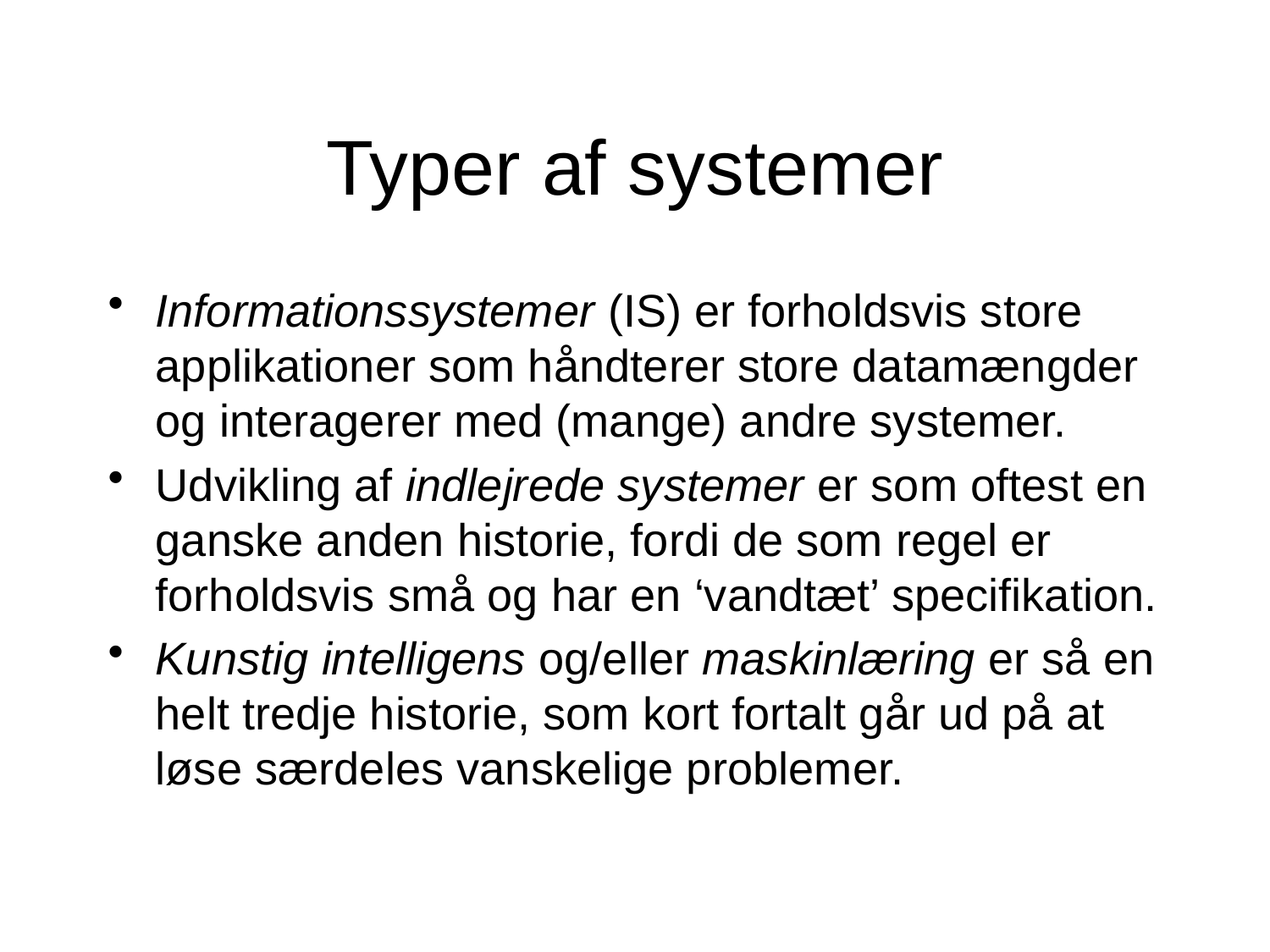

# Typer af systemer
Informationssystemer (IS) er forholdsvis store applikationer som håndterer store datamængder og interagerer med (mange) andre systemer.
Udvikling af indlejrede systemer er som oftest en ganske anden historie, fordi de som regel er forholdsvis små og har en ‘vandtæt’ specifikation.
Kunstig intelligens og/eller maskinlæring er så en helt tredje historie, som kort fortalt går ud på at løse særdeles vanskelige problemer.